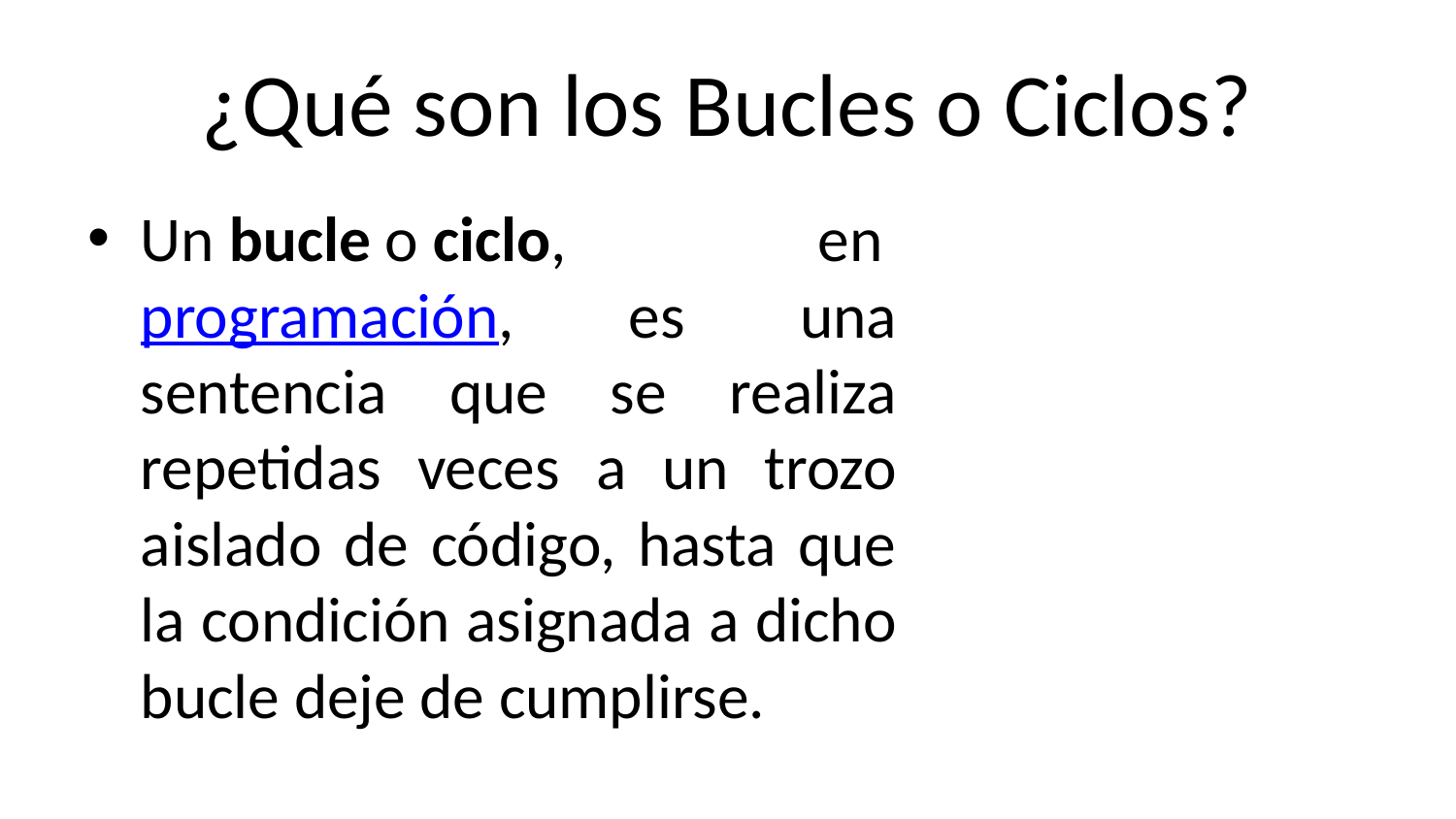

# ¿Qué son los Bucles o Ciclos?
Un bucle o ciclo, en programación, es una sentencia que se realiza repetidas veces a un trozo aislado de código, hasta que la condición asignada a dicho bucle deje de cumplirse.